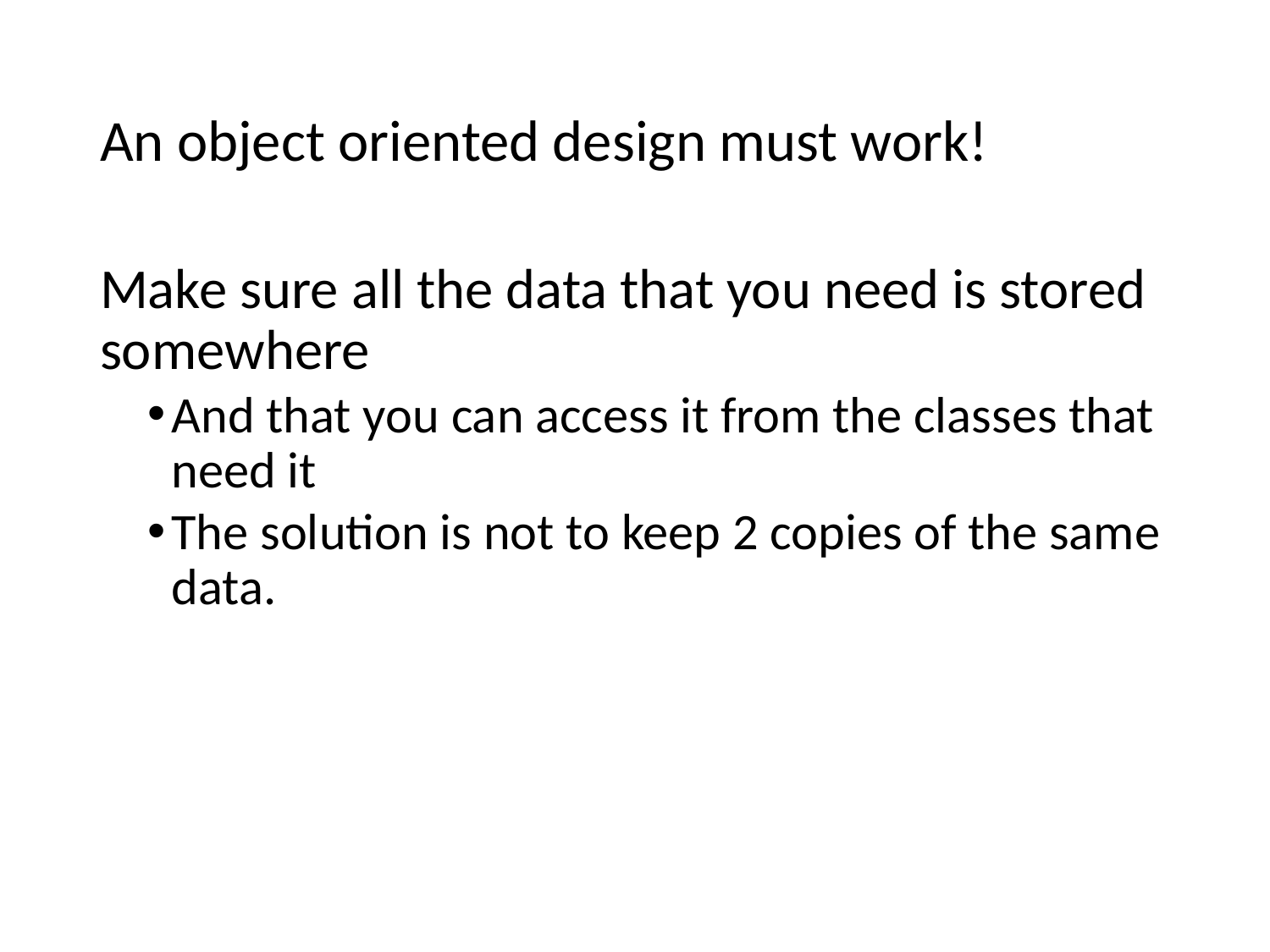

# An object oriented design must work!
Make sure all the data that you need is stored somewhere
And that you can access it from the classes that need it
The solution is not to keep 2 copies of the same data.